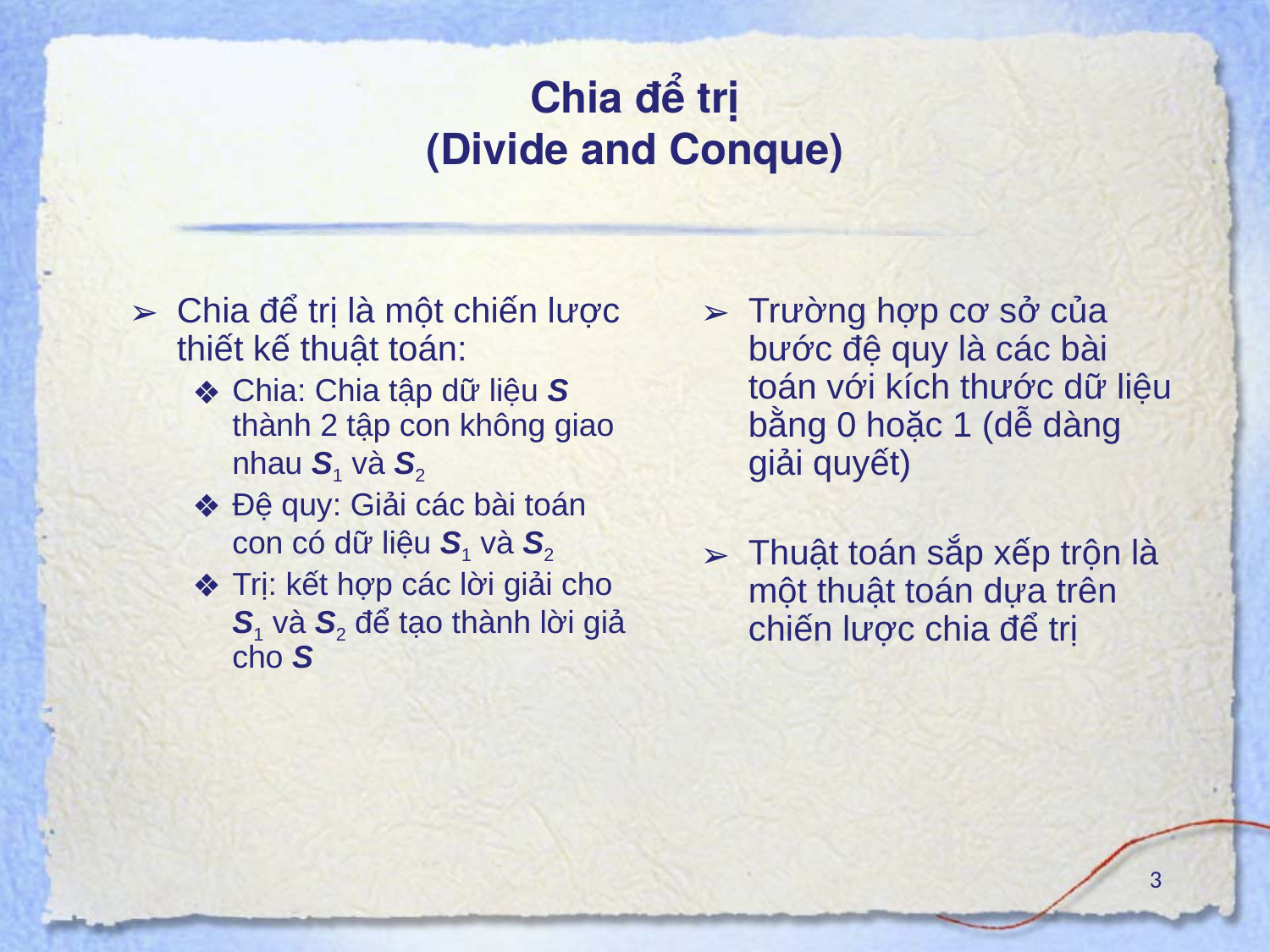

# Chia để trị (Divide and Conque)
Chia để trị là một chiến lược thiết kế thuật toán:
Chia: Chia tập dữ liệu S thành 2 tập con không giao nhau S1 và S2
Đệ quy: Giải các bài toán con có dữ liệu S1 và S2
Trị: kết hợp các lời giải cho S1 và S2 để tạo thành lời giả cho S
Trường hợp cơ sở của bước đệ quy là các bài toán với kích thước dữ liệu bằng 0 hoặc 1 (dễ dàng giải quyết)

Thuật toán sắp xếp trộn là một thuật toán dựa trên chiến lược chia để trị
3